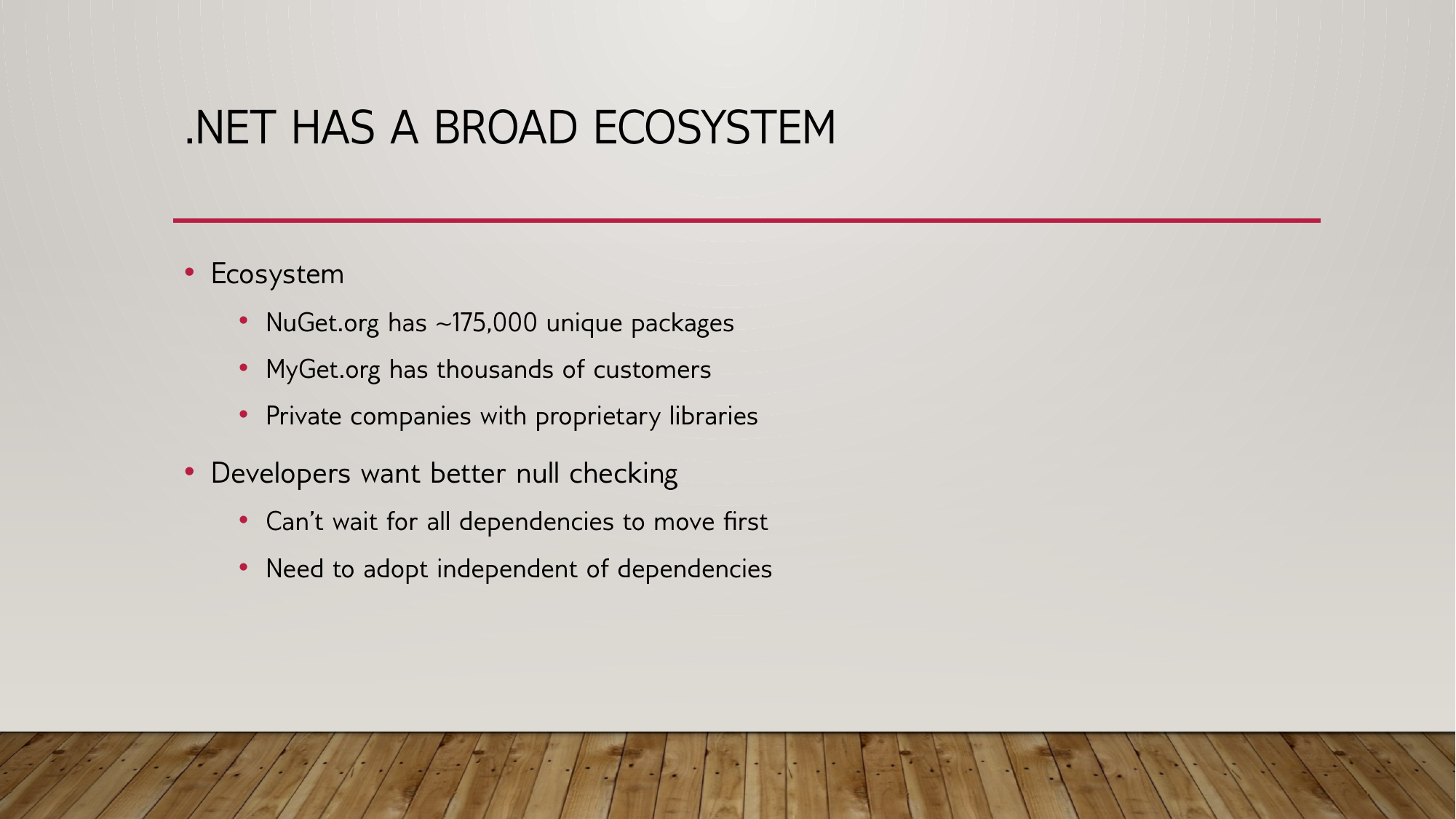

# .NET has a broad ecosystem
Ecosystem
NuGet.org has ~175,000 unique packages
MyGet.org has thousands of customers
Private companies with proprietary libraries
Developers want better null checking
Can’t wait for all dependencies to move first
Need to adopt independent of dependencies